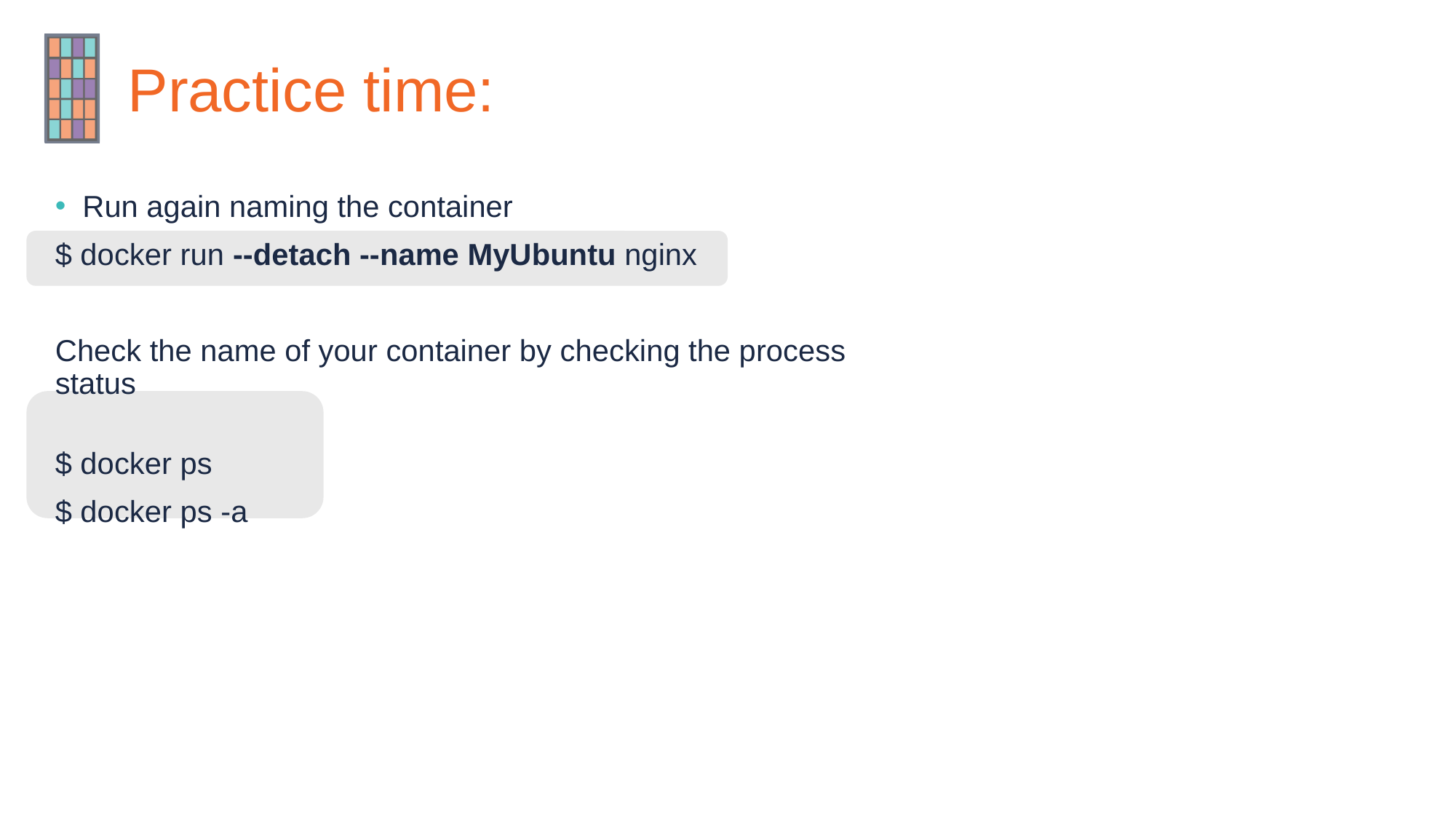

Run again naming the container
$ docker run --detach --name MyUbuntu nginx

Check the name of your container by checking the process status
$ docker ps
$ docker ps -a